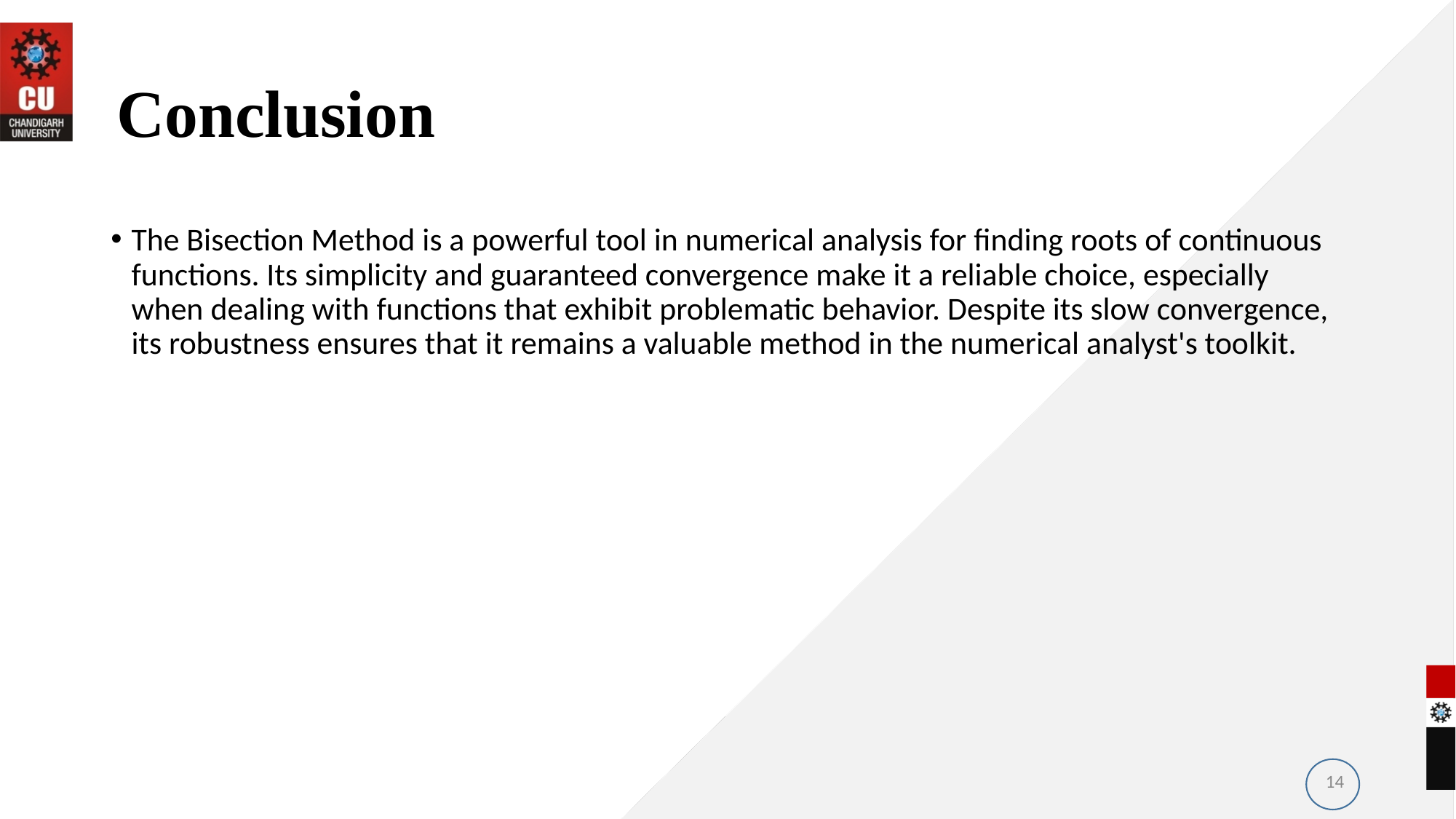

# Conclusion
The Bisection Method is a powerful tool in numerical analysis for finding roots of continuous functions. Its simplicity and guaranteed convergence make it a reliable choice, especially when dealing with functions that exhibit problematic behavior. Despite its slow convergence, its robustness ensures that it remains a valuable method in the numerical analyst's toolkit.

14